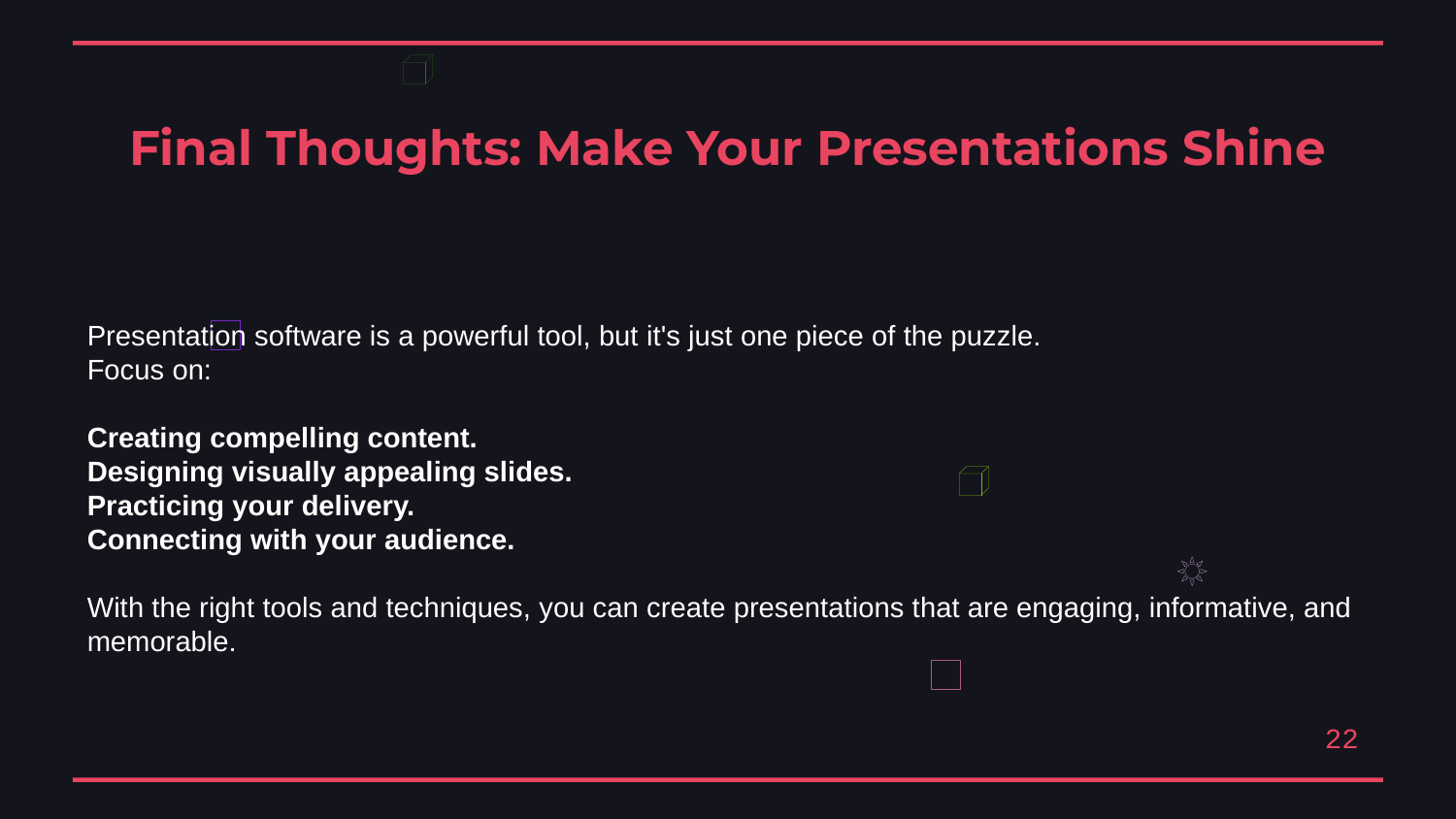

Final Thoughts: Make Your Presentations Shine
Presentation software is a powerful tool, but it's just one piece of the puzzle.
Focus on:

Creating compelling content.
Designing visually appealing slides.
Practicing your delivery.
Connecting with your audience.

With the right tools and techniques, you can create presentations that are engaging, informative, and memorable.

22